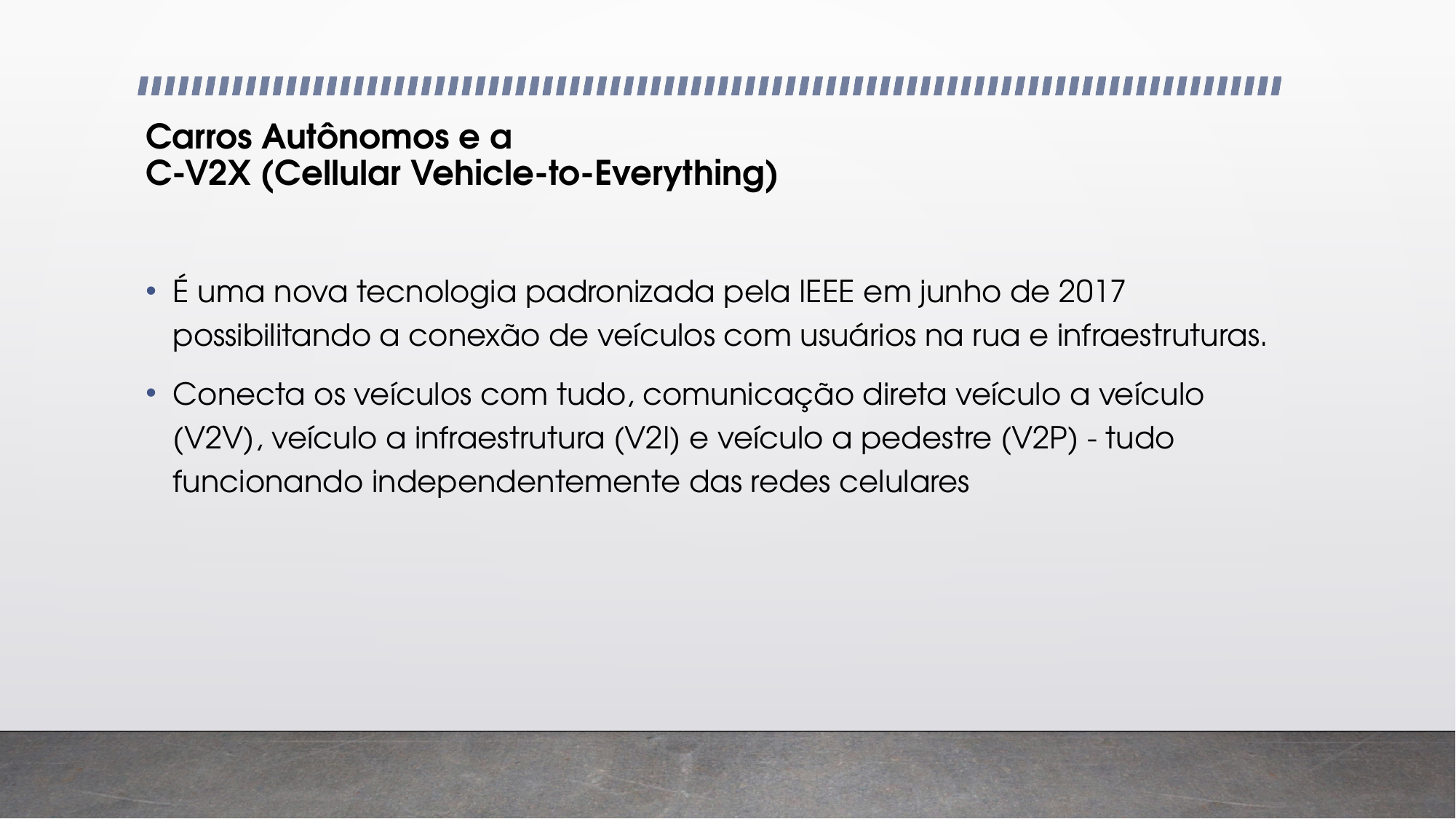

# Carros Autônomos e a C-V2X (Cellular Vehicle-to-Everything)
É uma nova tecnologia padronizada pela IEEE em junho de 2017 possibilitando a conexão de veículos com usuários na rua e infraestruturas.
Conecta os veículos com tudo, comunicação direta veículo a veículo (V2V), veículo a infraestrutura (V2I) e veículo a pedestre (V2P) - tudo funcionando independentemente das redes celulares